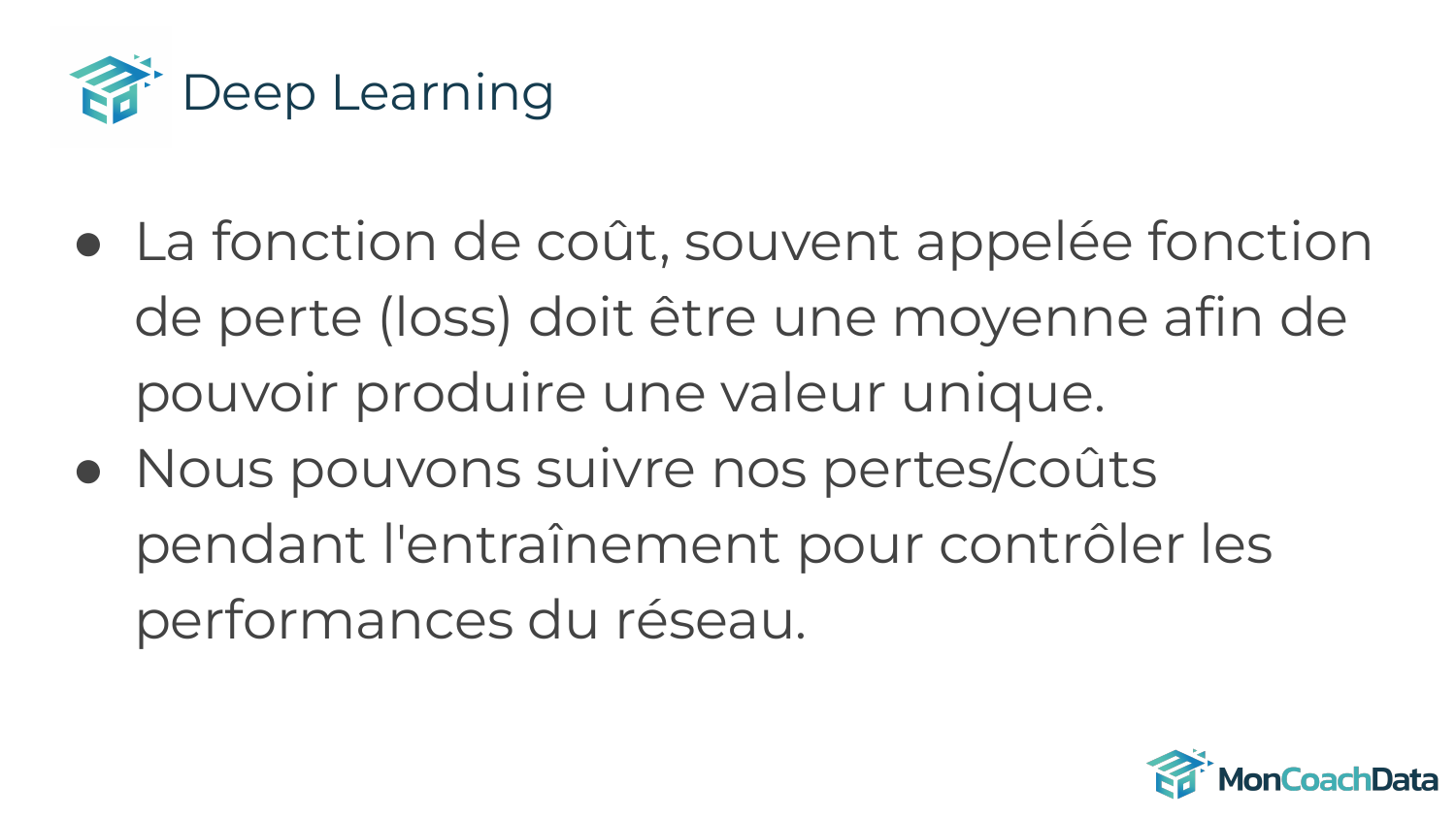

# Deep Learning
La fonction de coût, souvent appelée fonction de perte (loss) doit être une moyenne afin de pouvoir produire une valeur unique.
Nous pouvons suivre nos pertes/coûts pendant l'entraînement pour contrôler les performances du réseau.